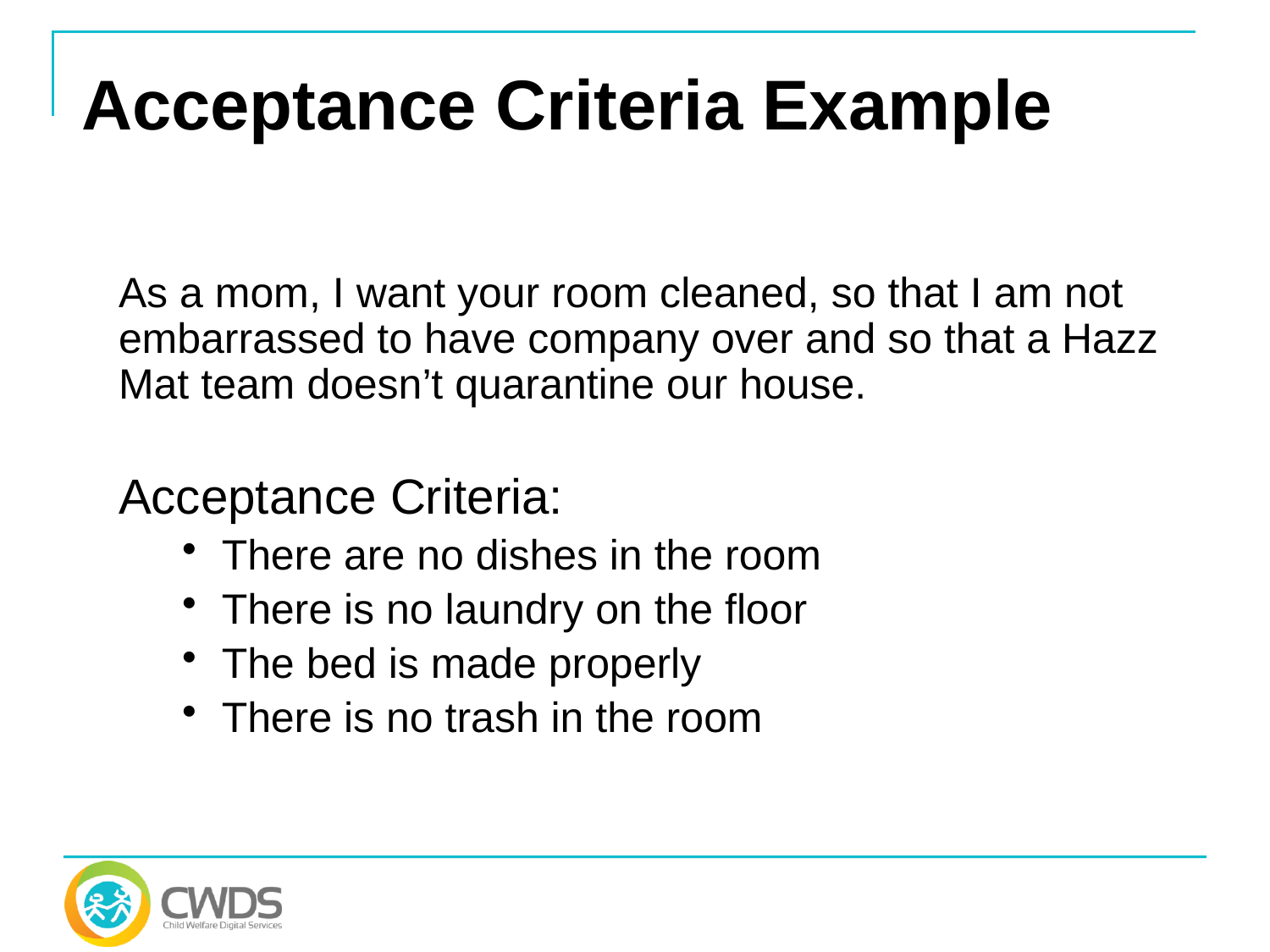

# Acceptance Criteria Example
As a mom, I want your room cleaned, so that I am not embarrassed to have company over and so that a Hazz Mat team doesn’t quarantine our house.

Acceptance Criteria:
There are no dishes in the room
There is no laundry on the floor
The bed is made properly
There is no trash in the room